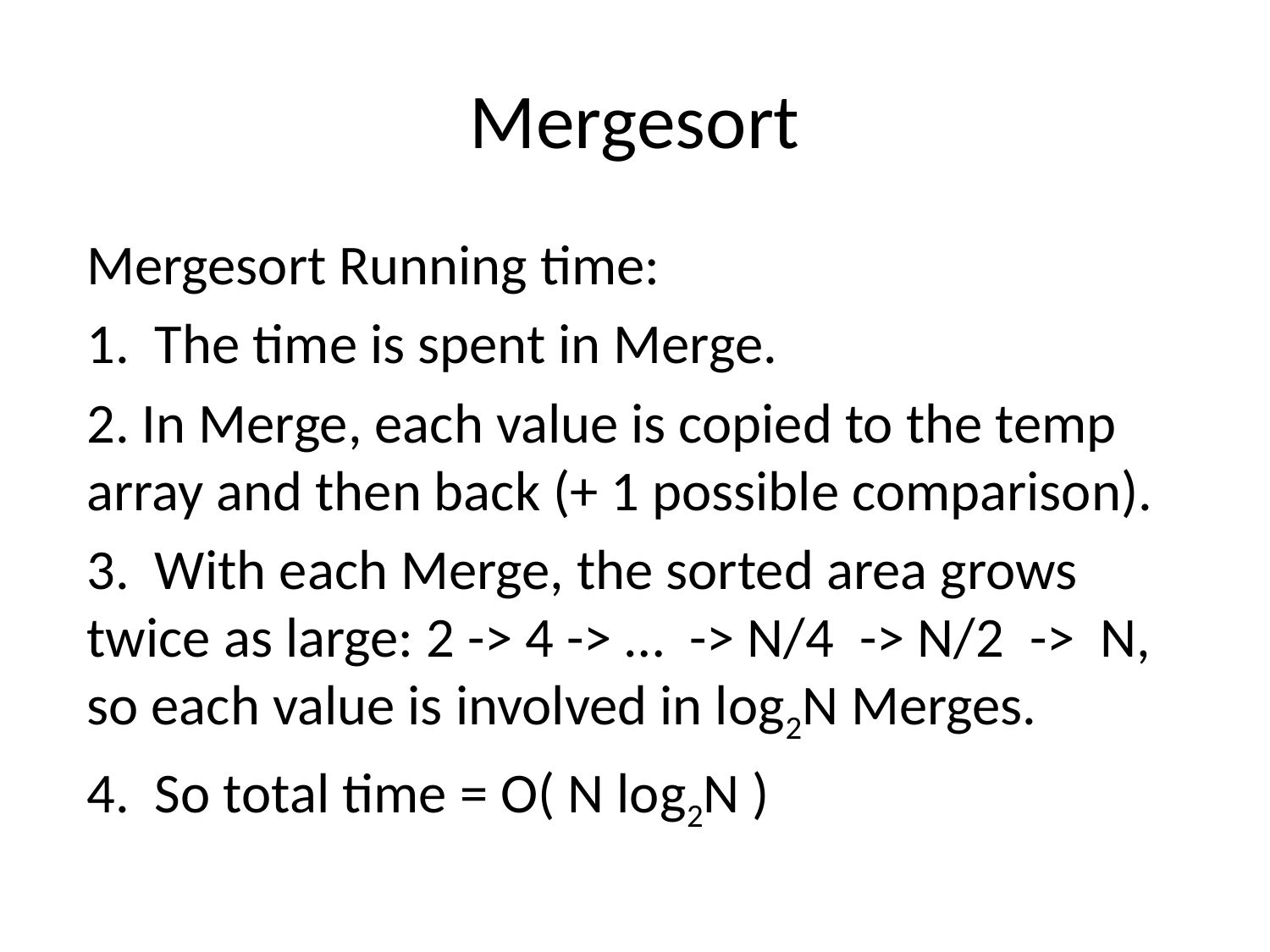

# Mergesort
Mergesort Running time:
1.  The time is spent in Merge.
2. In Merge, each value is copied to the temp array and then back (+ 1 possible comparison).
3.  With each Merge, the sorted area grows twice as large: 2 -> 4 -> …  -> N/4  -> N/2  ->  N, so each value is involved in log2N Merges.
4.  So total time = O( N log2N )